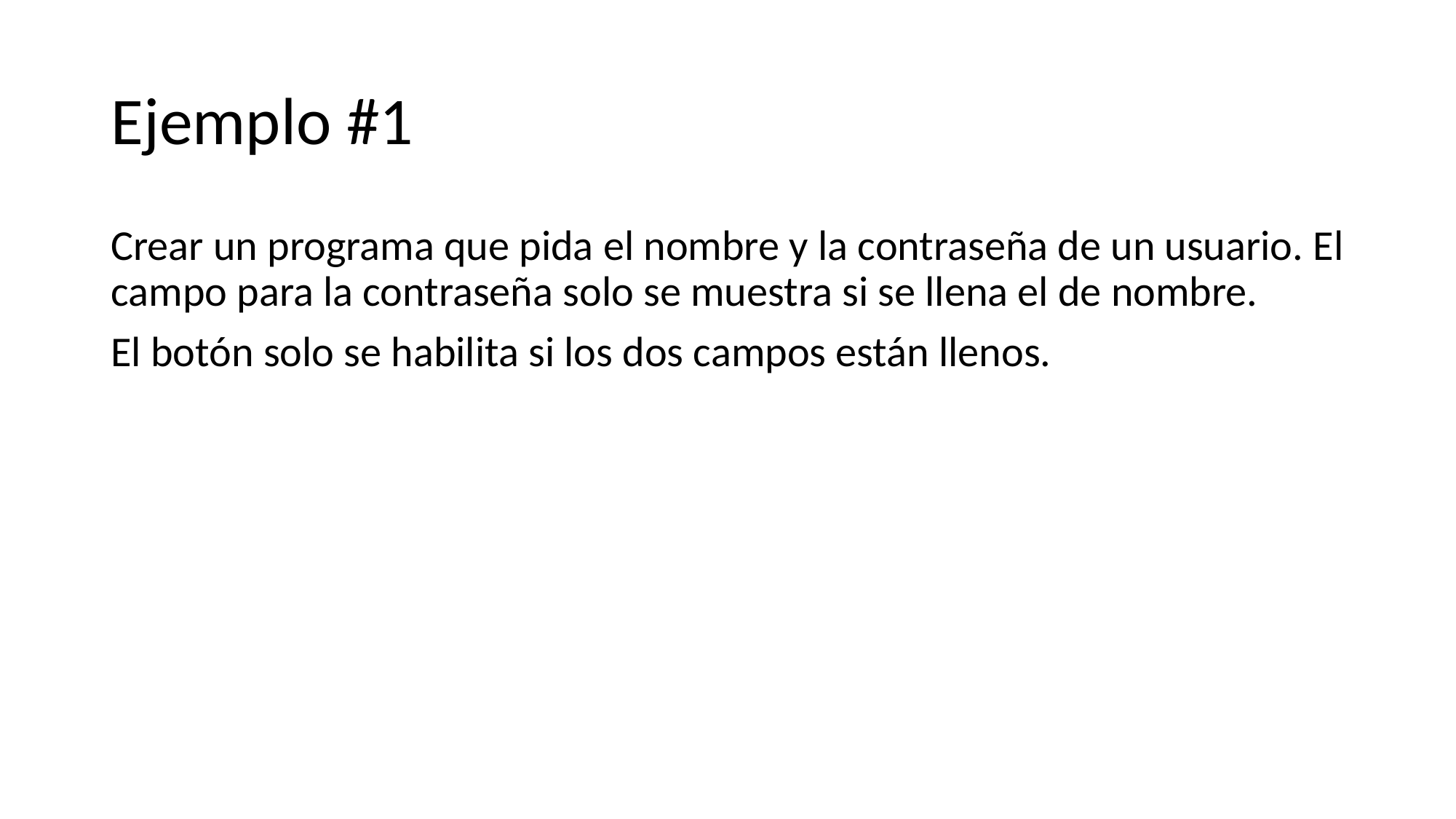

# Ejemplo #1
Crear un programa que pida el nombre y la contraseña de un usuario. El campo para la contraseña solo se muestra si se llena el de nombre.
El botón solo se habilita si los dos campos están llenos.